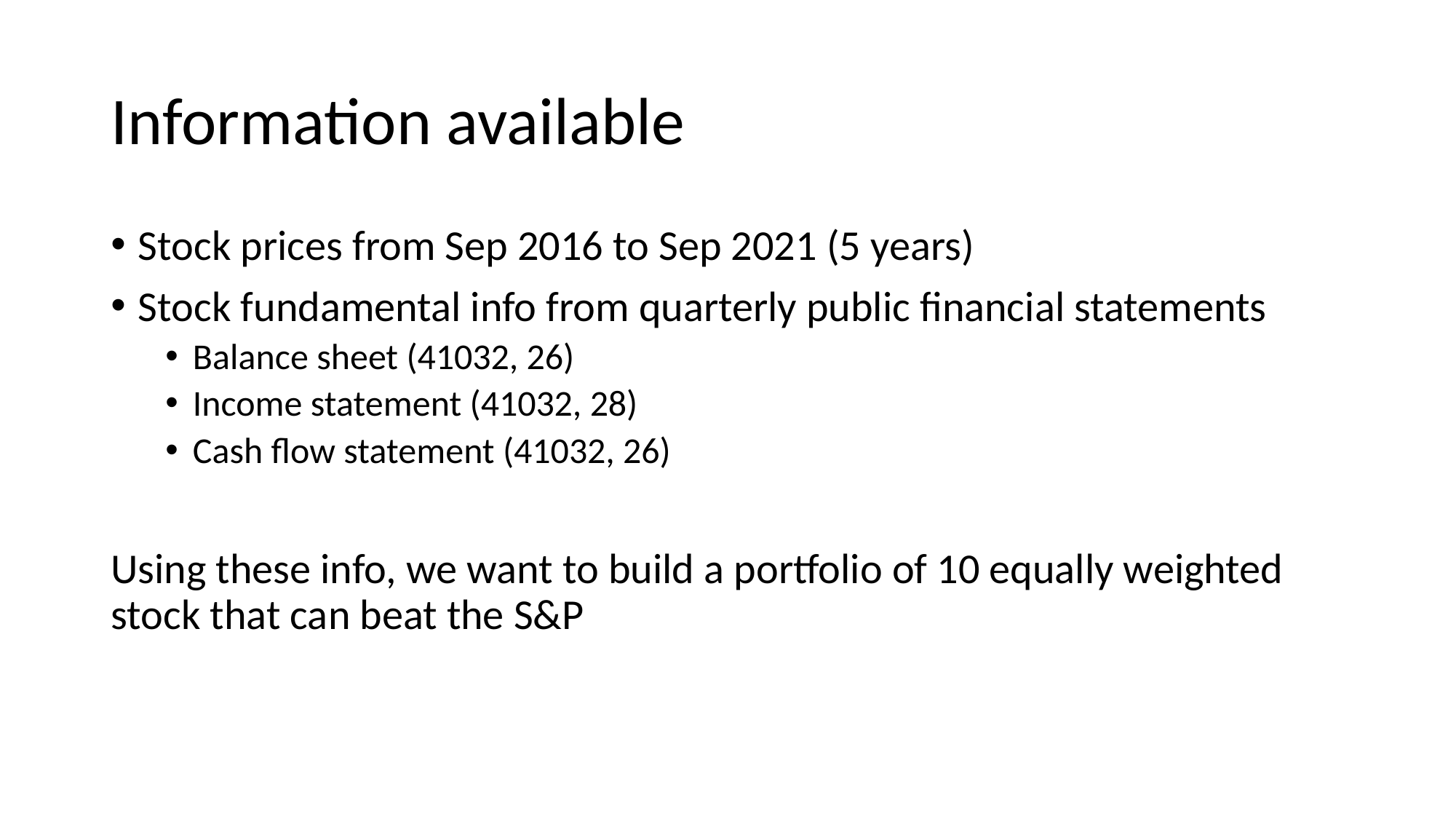

# Information available
Stock prices from Sep 2016 to Sep 2021 (5 years)
Stock fundamental info from quarterly public financial statements
Balance sheet (41032, 26)
Income statement (41032, 28)
Cash flow statement (41032, 26)

Using these info, we want to build a portfolio of 10 equally weighted stock that can beat the S&P